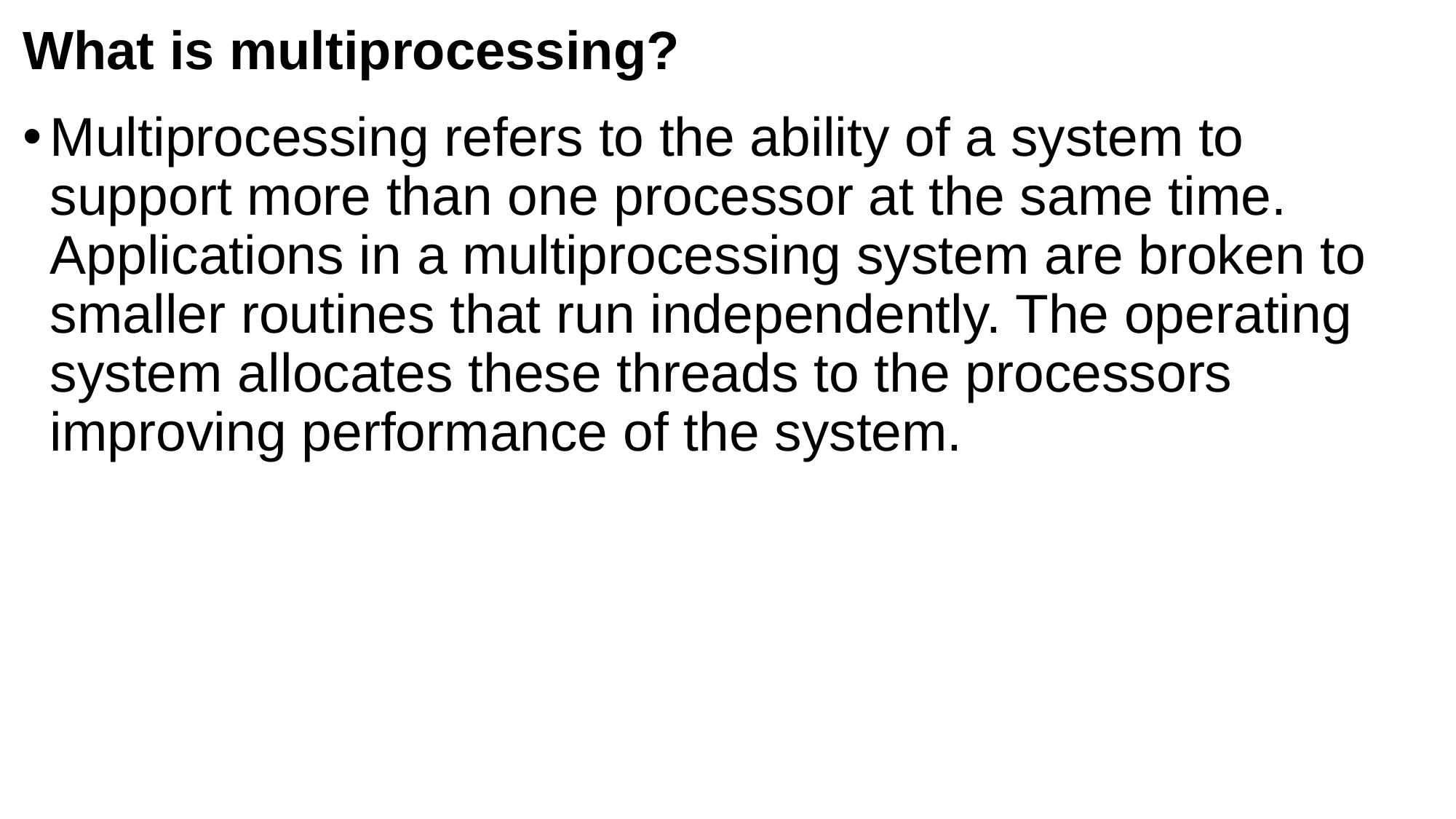

# What is multiprocessing?
Multiprocessing refers to the ability of a system to support more than one processor at the same time. Applications in a multiprocessing system are broken to smaller routines that run independently. The operating system allocates these threads to the processors improving performance of the system.